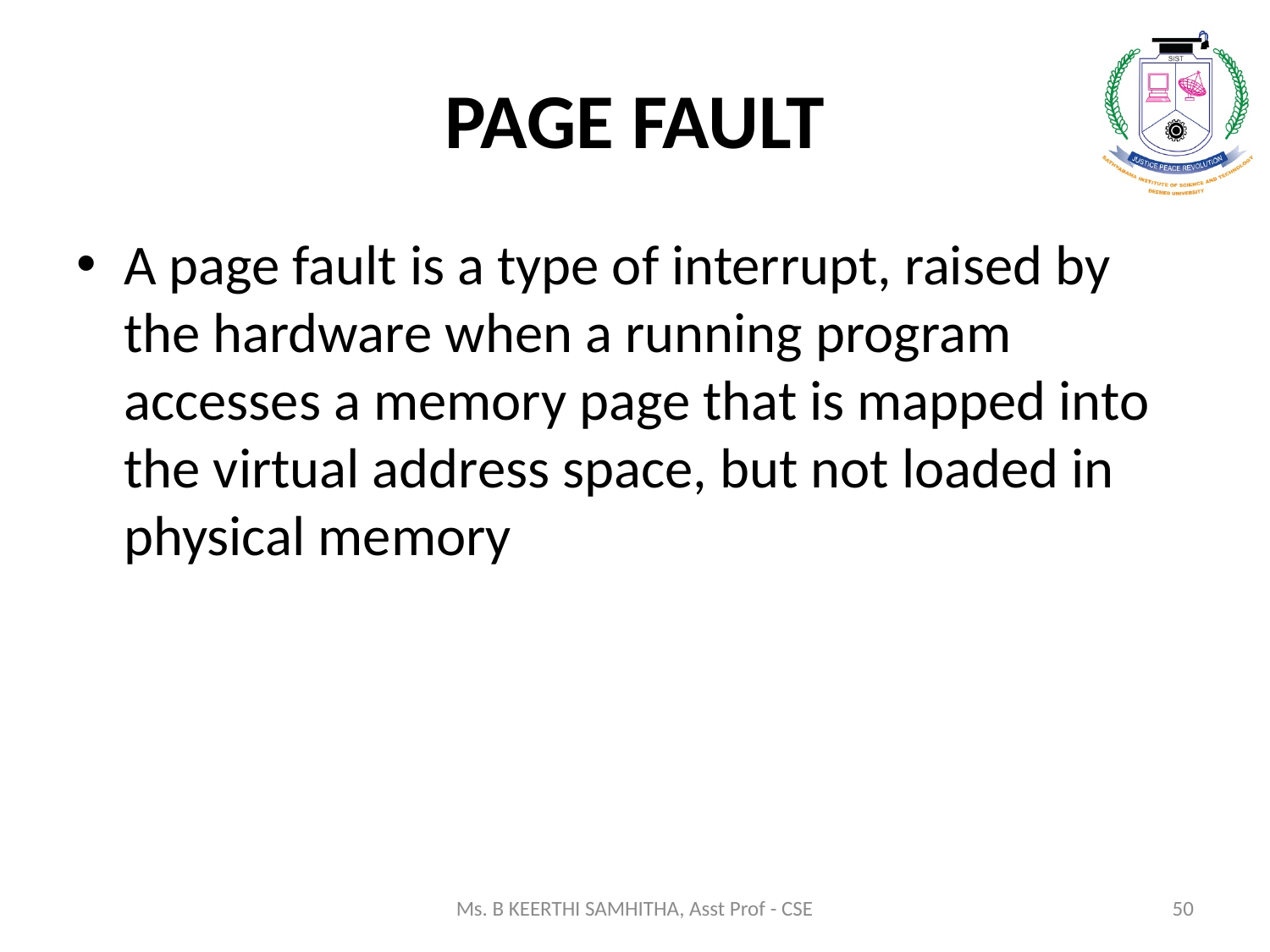

# PAGE FAULT
A page fault is a type of interrupt, raised by the hardware when a running program accesses a memory page that is mapped into the virtual address space, but not loaded in physical memory

Ms. B KEERTHI SAMHITHA, Asst Prof - CSE
50